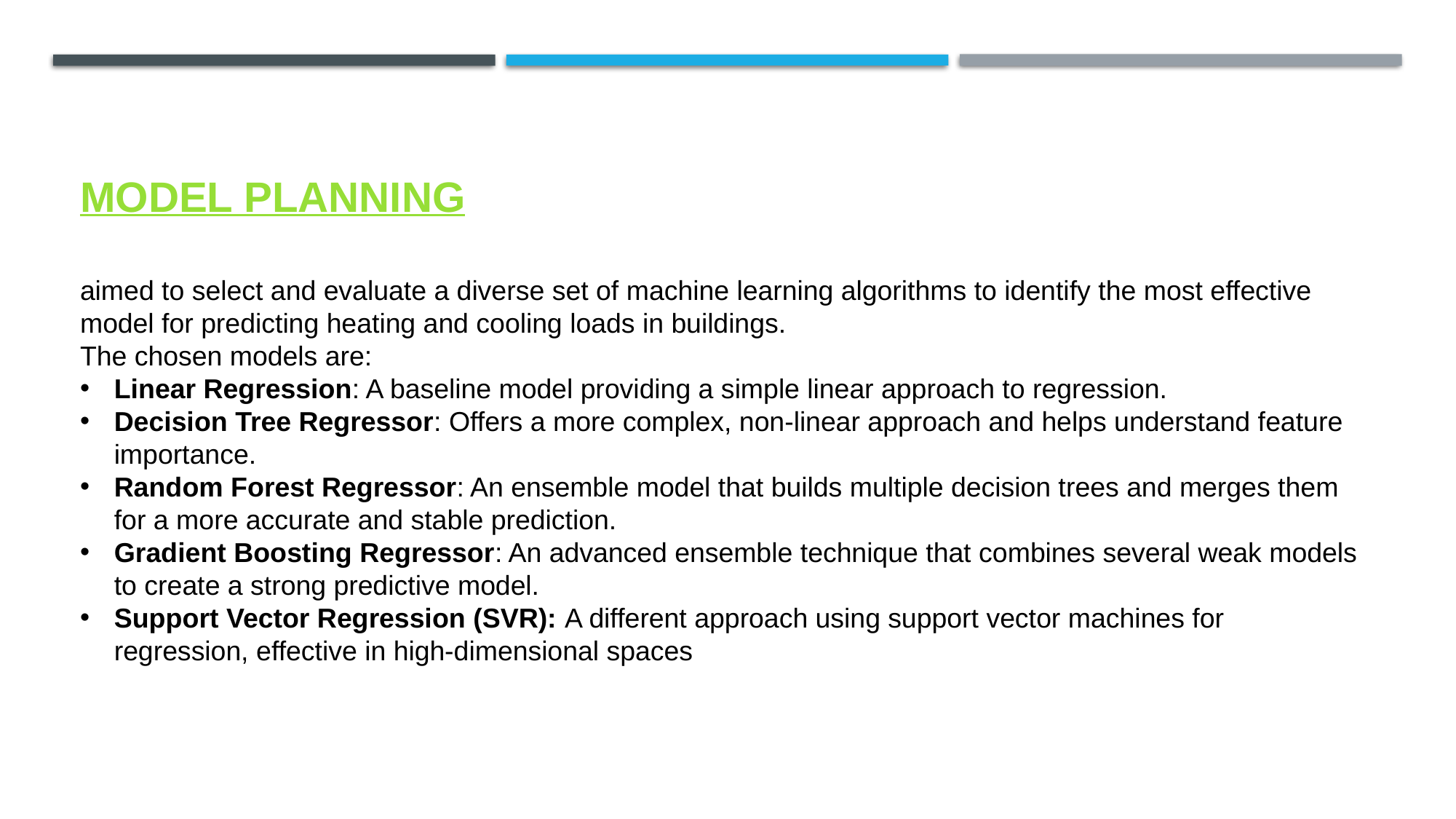

# Model Planning
aimed to select and evaluate a diverse set of machine learning algorithms to identify the most effective model for predicting heating and cooling loads in buildings.
The chosen models are:
Linear Regression: A baseline model providing a simple linear approach to regression.
Decision Tree Regressor: Offers a more complex, non-linear approach and helps understand feature importance.
Random Forest Regressor: An ensemble model that builds multiple decision trees and merges them for a more accurate and stable prediction.
Gradient Boosting Regressor: An advanced ensemble technique that combines several weak models to create a strong predictive model.
Support Vector Regression (SVR): A different approach using support vector machines for regression, effective in high-dimensional spaces